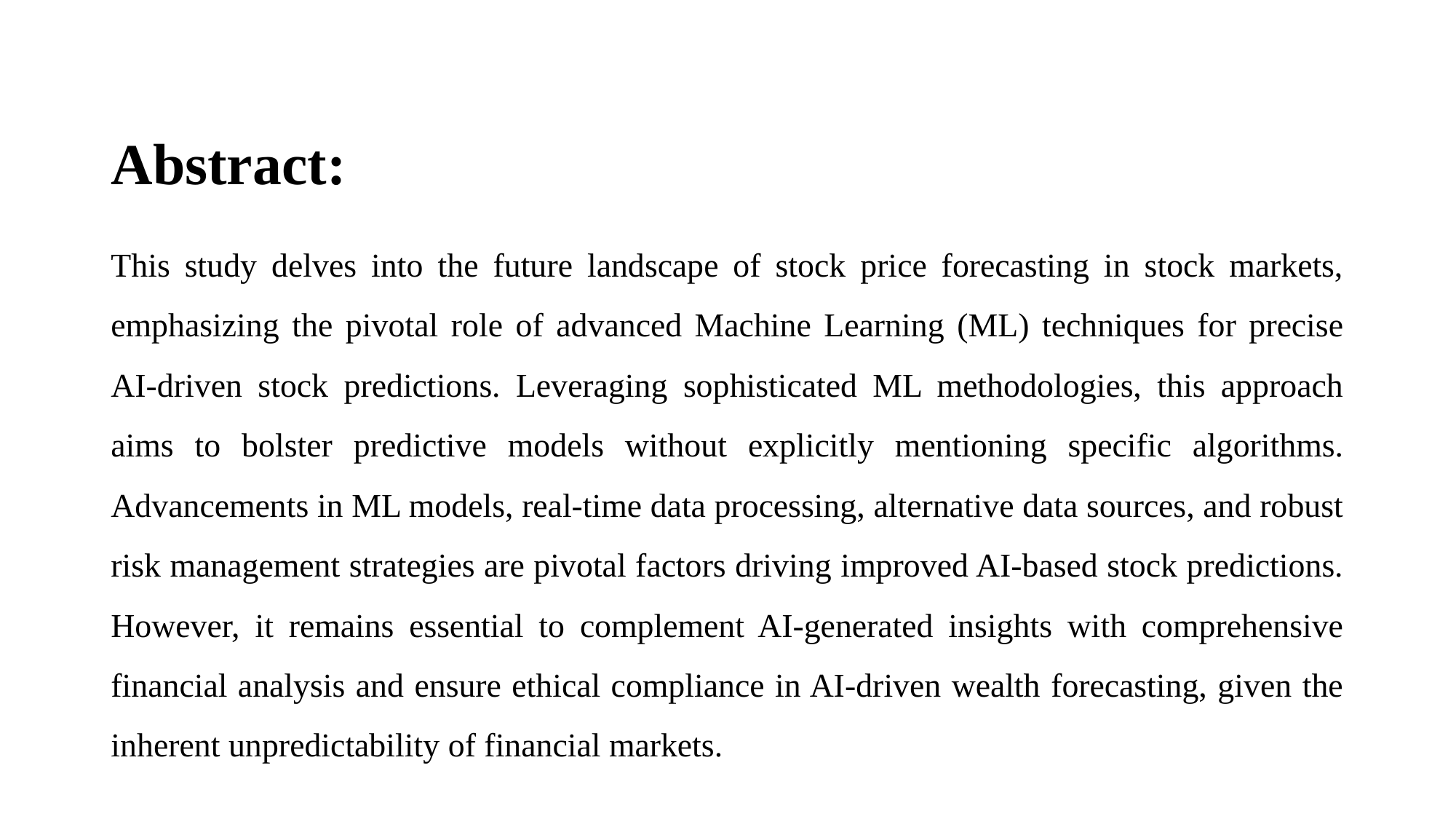

# Abstract:
This study delves into the future landscape of stock price forecasting in stock markets, emphasizing the pivotal role of advanced Machine Learning (ML) techniques for precise AI-driven stock predictions. Leveraging sophisticated ML methodologies, this approach aims to bolster predictive models without explicitly mentioning specific algorithms. Advancements in ML models, real-time data processing, alternative data sources, and robust risk management strategies are pivotal factors driving improved AI-based stock predictions. However, it remains essential to complement AI-generated insights with comprehensive financial analysis and ensure ethical compliance in AI-driven wealth forecasting, given the inherent unpredictability of financial markets.